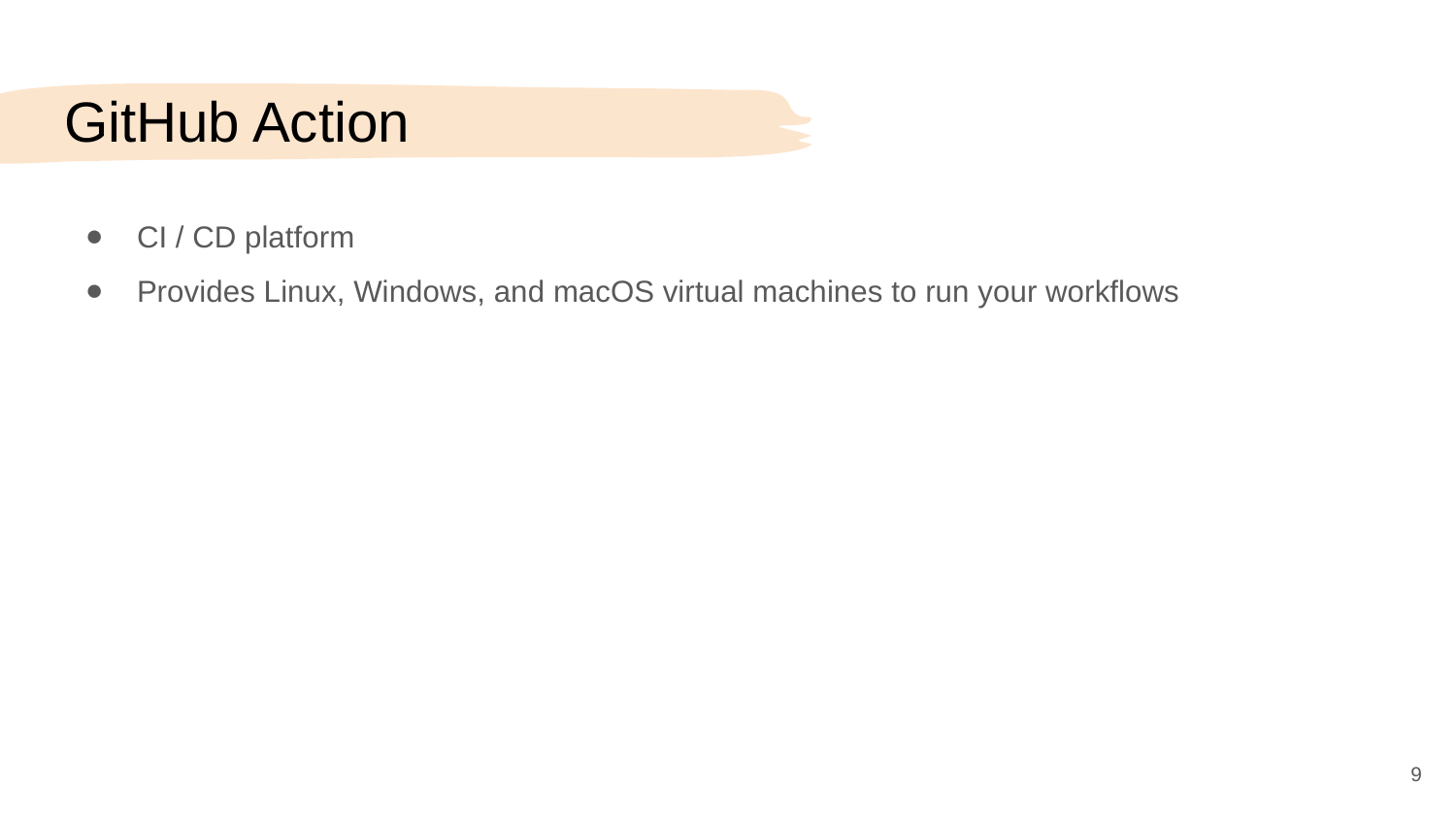

# GitHub Action

CI / CD platform
Provides Linux, Windows, and macOS virtual machines to run your workflows
9